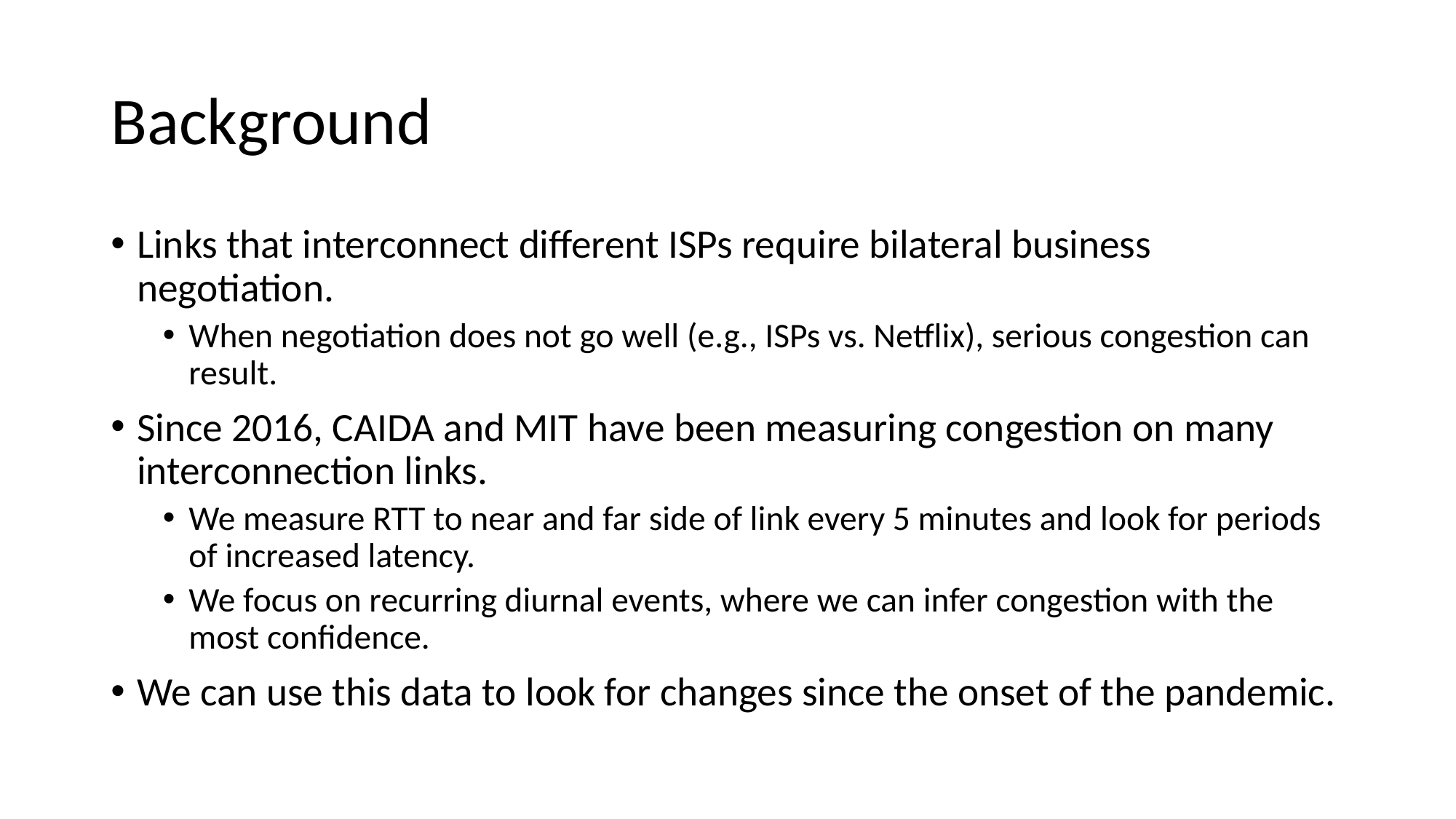

# Background
Links that interconnect different ISPs require bilateral business negotiation.
When negotiation does not go well (e.g., ISPs vs. Netflix), serious congestion can result.
Since 2016, CAIDA and MIT have been measuring congestion on many interconnection links.
We measure RTT to near and far side of link every 5 minutes and look for periods of increased latency.
We focus on recurring diurnal events, where we can infer congestion with the most confidence.
We can use this data to look for changes since the onset of the pandemic.